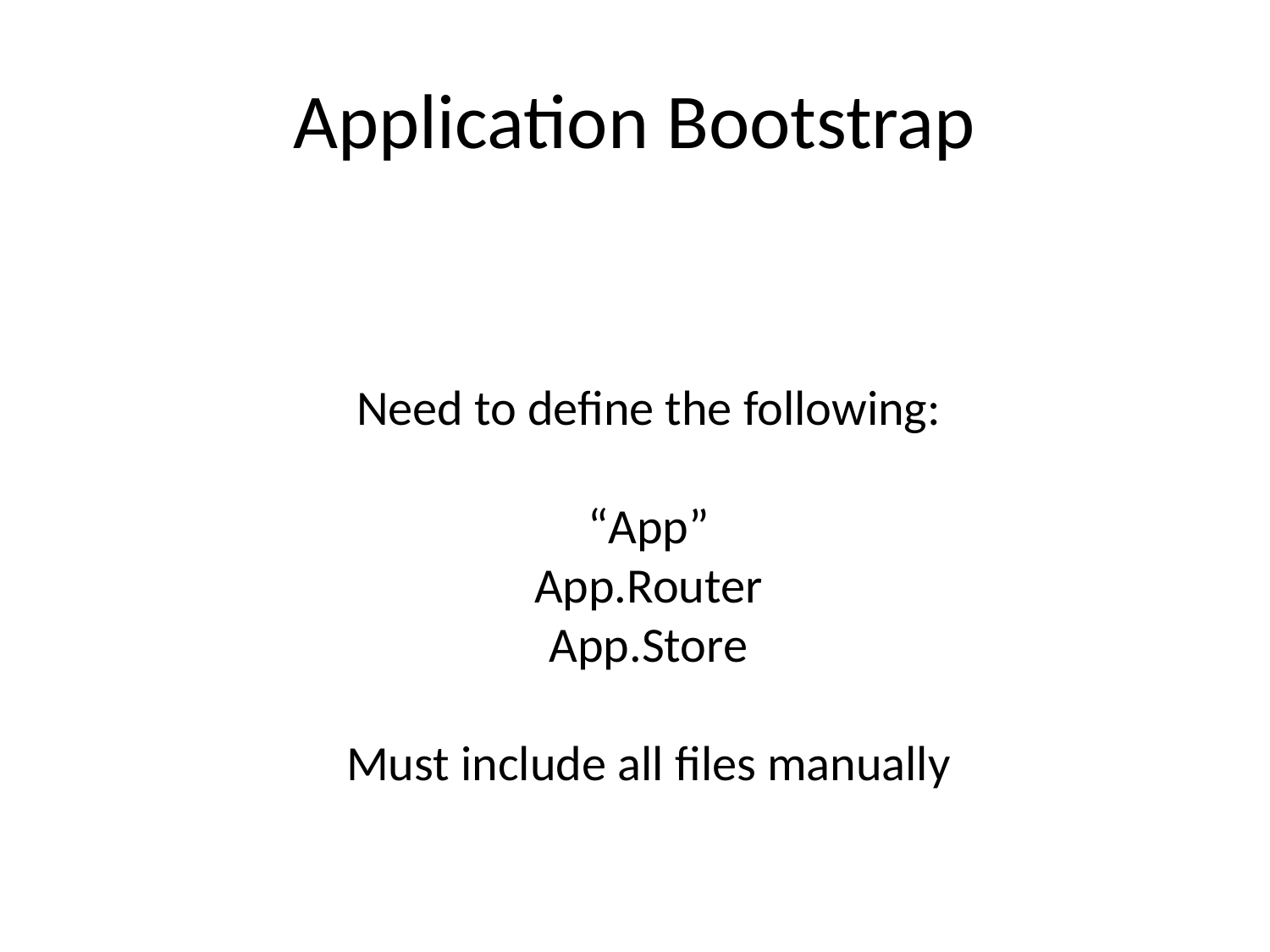

# Application Bootstrap
Need to define the following:

“App”
App.Router
App.Store

Must include all files manually